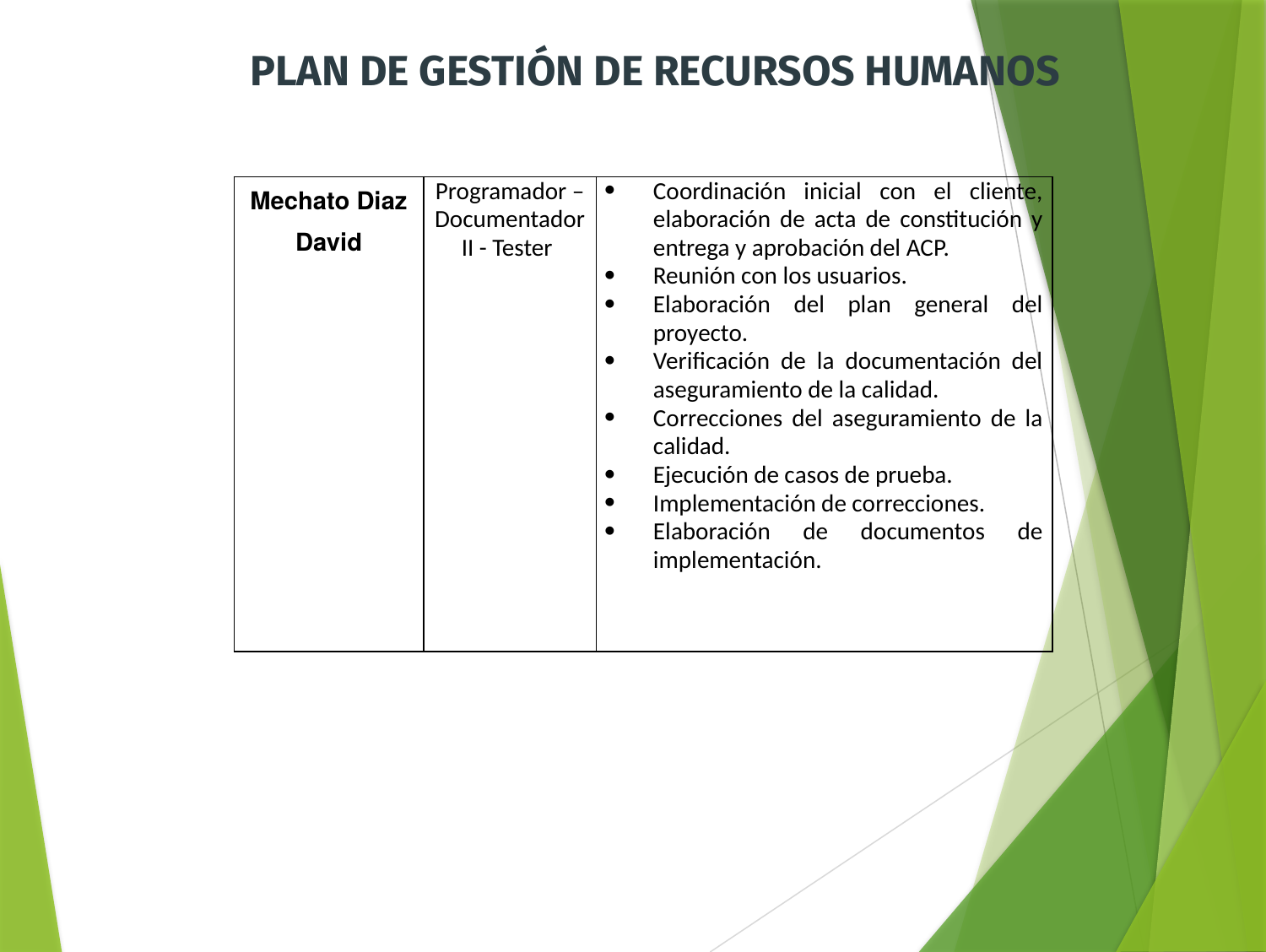

PLAN DE GESTIÓN DE RECURSOS HUMANOS

| Mechato Diaz David | Programador –Documentador II - Tester | Coordinación inicial con el cliente, elaboración de acta de constitución y entrega y aprobación del ACP. Reunión con los usuarios. Elaboración del plan general del proyecto. Verificación de la documentación del aseguramiento de la calidad. Correcciones del aseguramiento de la calidad. Ejecución de casos de prueba. Implementación de correcciones. Elaboración de documentos de implementación. |
| --- | --- | --- |